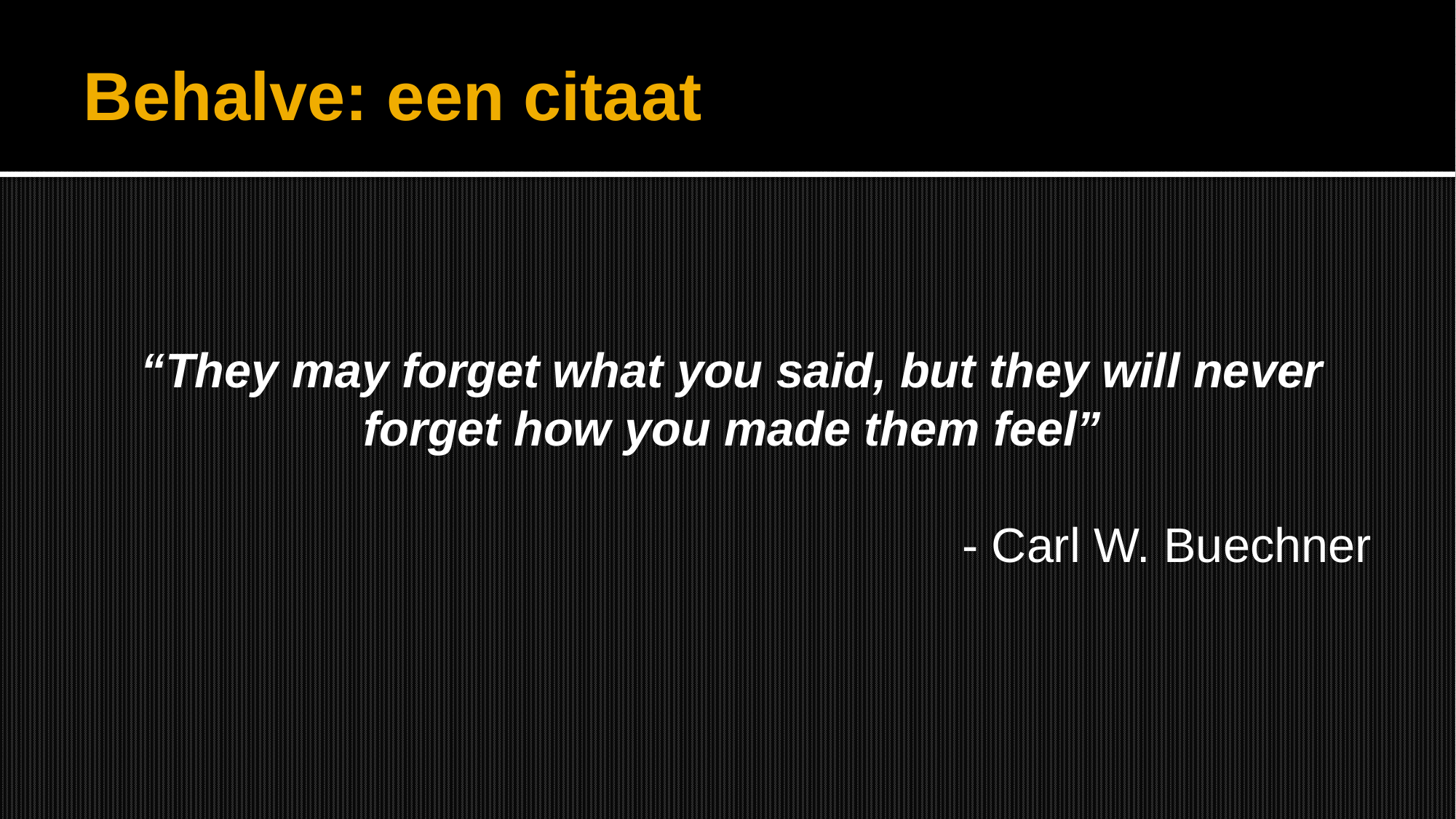

# Behalve: een citaat

“They may forget what you said, but they will never forget how you made them feel”

- Carl W. Buechner